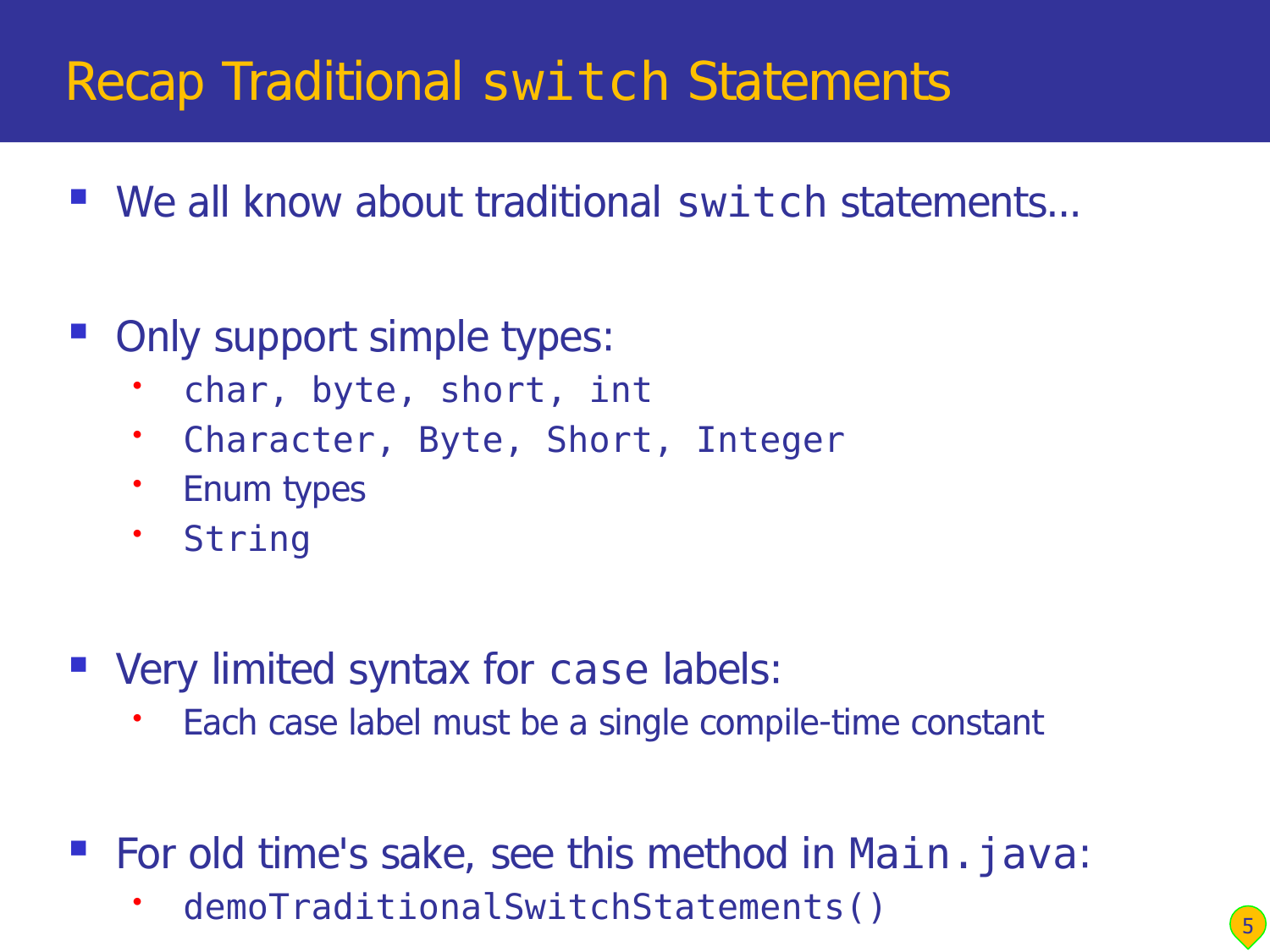

# Recap Traditional switch Statements
We all know about traditional switch statements…

Only support simple types:
 char, byte, short, int
 Character, Byte, Short, Integer
 Enum types
 String

Very limited syntax for case labels:
 Each case label must be a single compile-time constant

For old time's sake, see this method in Main.java:
 demoTraditionalSwitchStatements()
5